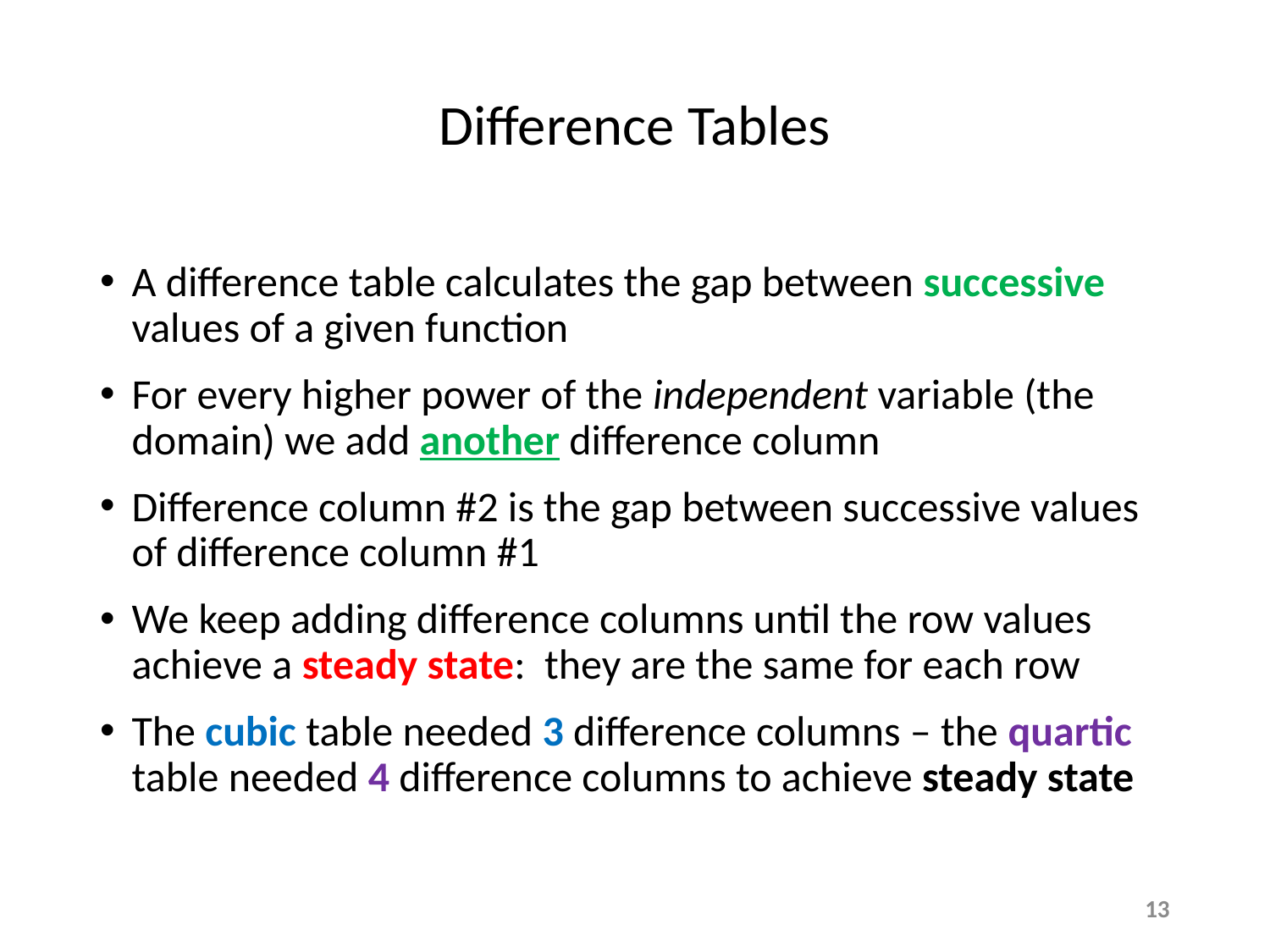

# Difference Tables
A difference table calculates the gap between successive values of a given function
For every higher power of the independent variable (the domain) we add another difference column
Difference column #2 is the gap between successive values of difference column #1
We keep adding difference columns until the row values achieve a steady state:  they are the same for each row
The cubic table needed 3 difference columns – the quartic table needed 4 difference columns to achieve steady state

13